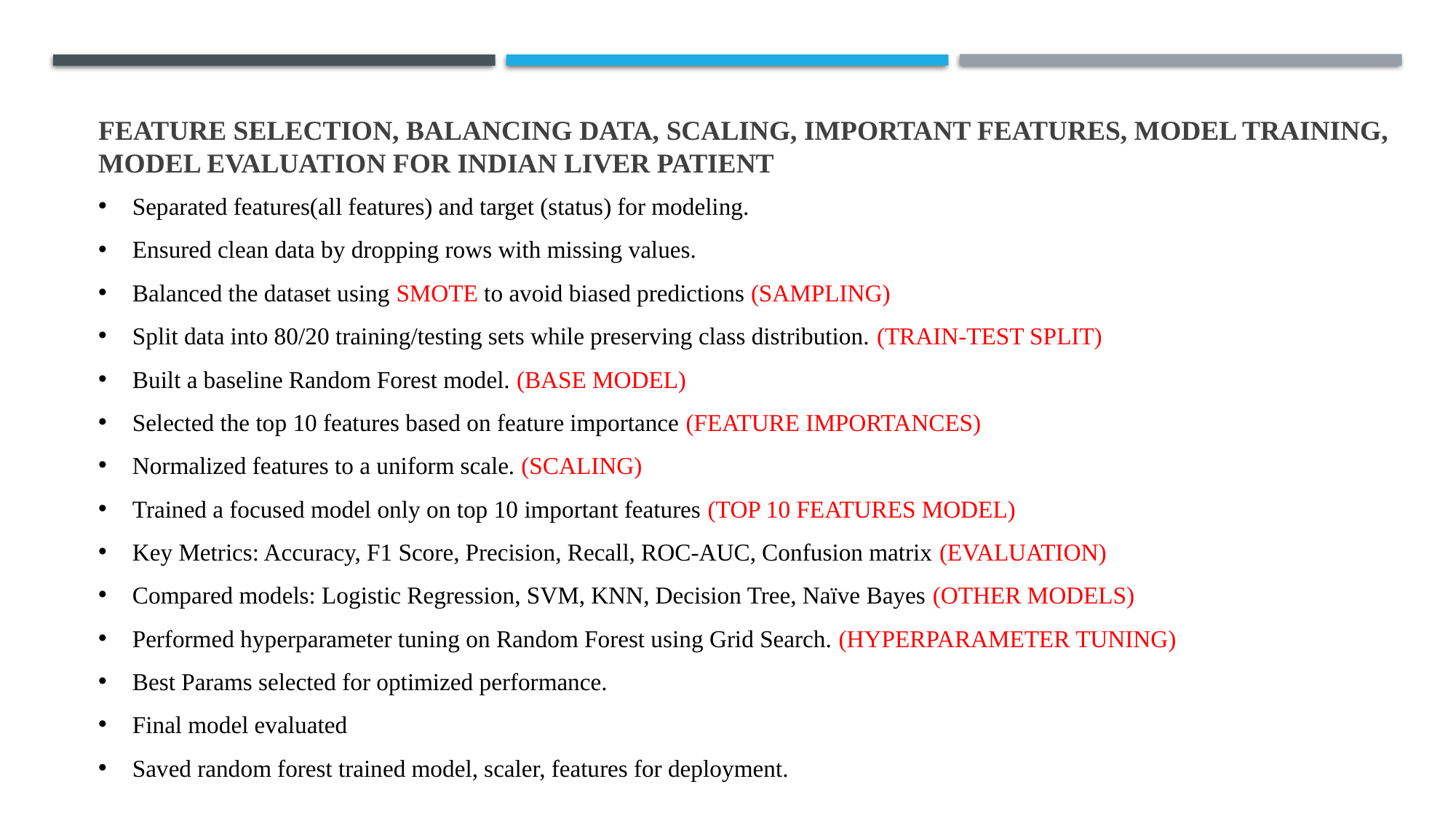

Feature selection, balancing data, scaling, important features, model training, model evaluation for Indian liver patient
Separated features(all features) and target (status) for modeling.
Ensured clean data by dropping rows with missing values.
Balanced the dataset using SMOTE to avoid biased predictions (SAMPLING)
Split data into 80/20 training/testing sets while preserving class distribution. (TRAIN-TEST SPLIT)
Built a baseline Random Forest model. (BASE MODEL)
Selected the top 10 features based on feature importance (FEATURE IMPORTANCES)
Normalized features to a uniform scale. (SCALING)
Trained a focused model only on top 10 important features (TOP 10 FEATURES MODEL)
Key Metrics: Accuracy, F1 Score, Precision, Recall, ROC-AUC, Confusion matrix (EVALUATION)
Compared models: Logistic Regression, SVM, KNN, Decision Tree, Naïve Bayes (OTHER MODELS)
Performed hyperparameter tuning on Random Forest using Grid Search. (HYPERPARAMETER TUNING)
Best Params selected for optimized performance.
Final model evaluated
Saved random forest trained model, scaler, features for deployment.